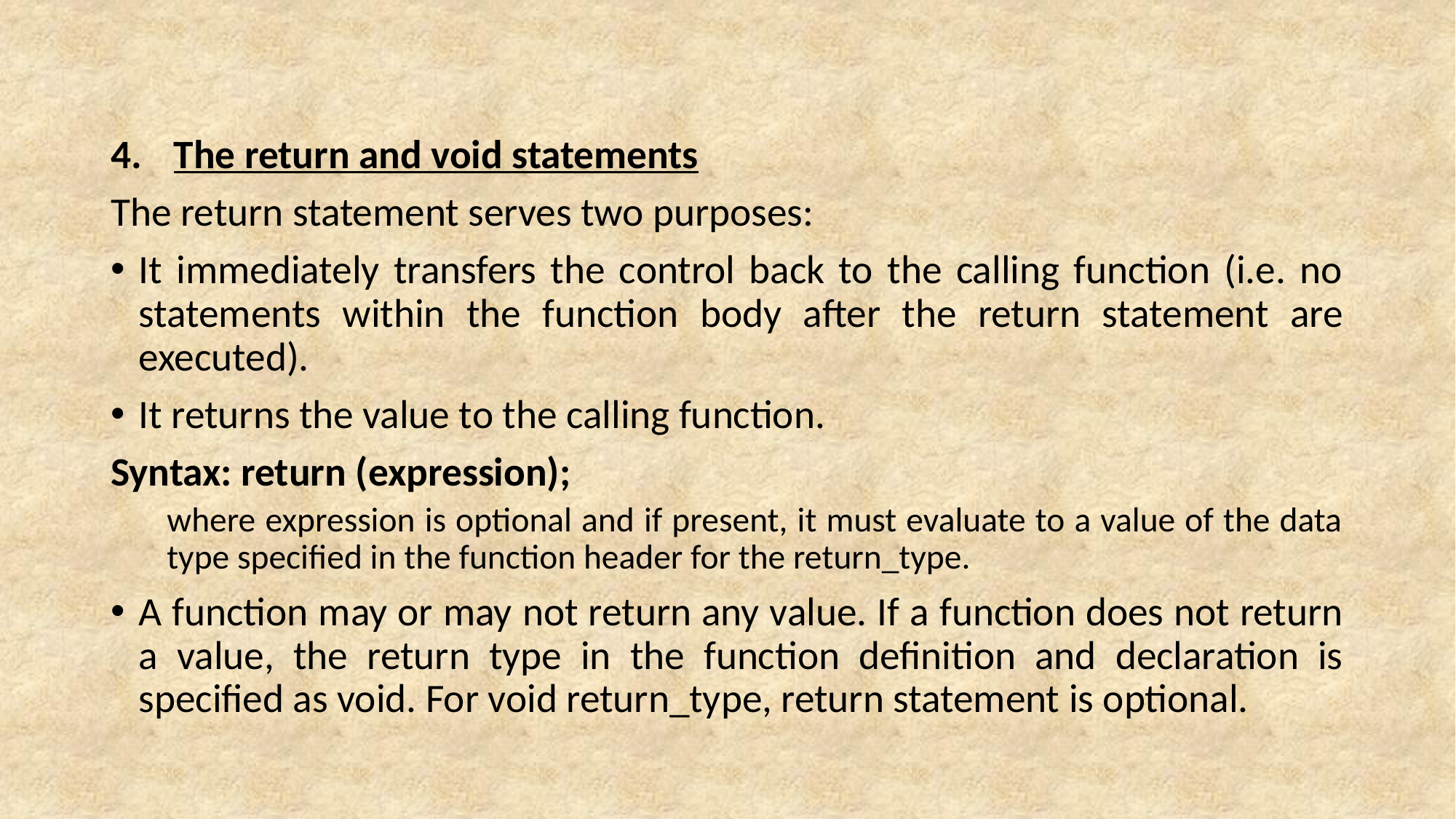

The return and void statements
The return statement serves two purposes:
It immediately transfers the control back to the calling function (i.e. no statements within the function body after the return statement are executed).
It returns the value to the calling function.
Syntax: return (expression);
where expression is optional and if present, it must evaluate to a value of the data type specified in the function header for the return_type.
A function may or may not return any value. If a function does not return a value, the return type in the function definition and declaration is specified as void. For void return_type, return statement is optional.